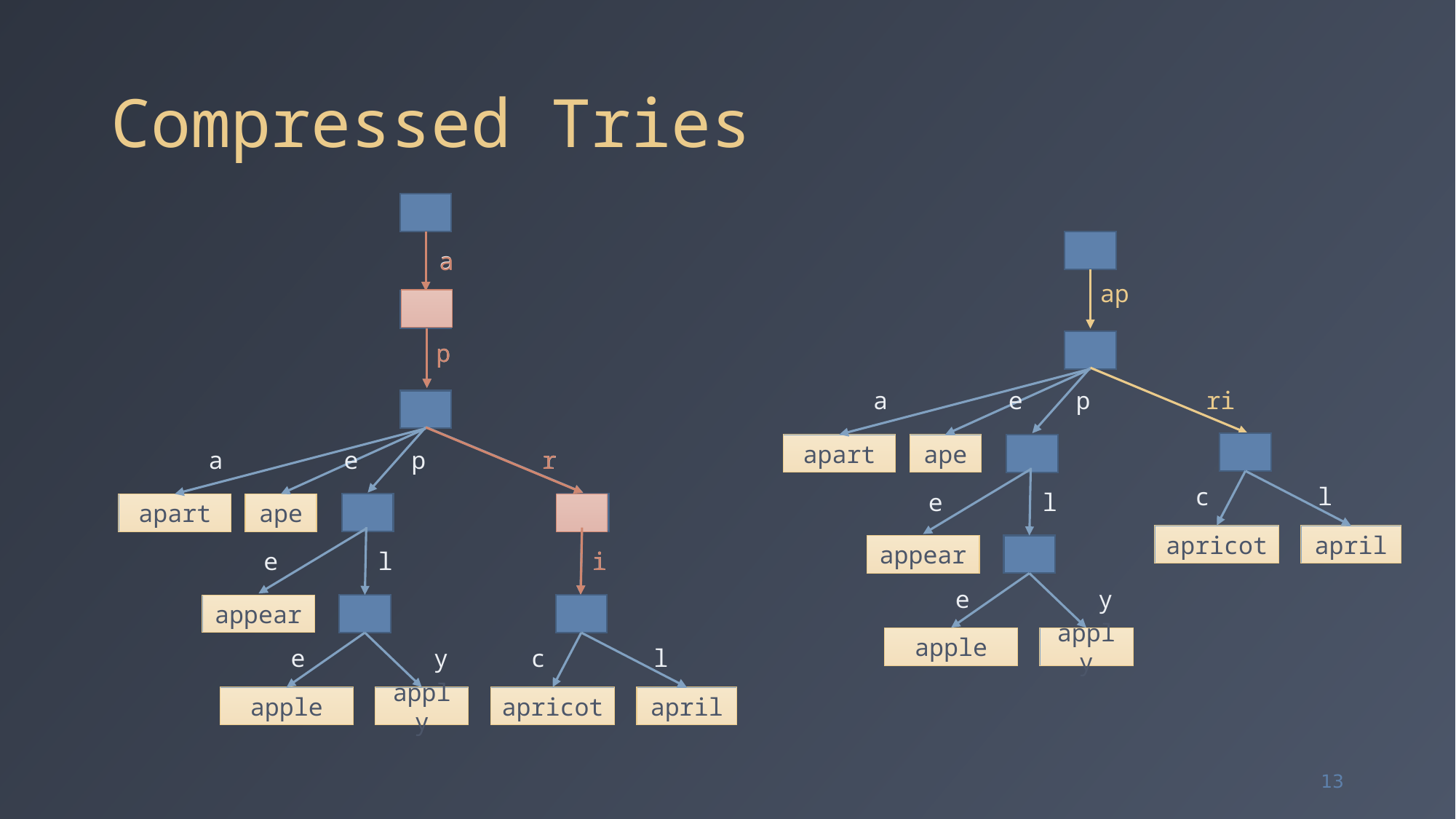

# Compressed Tries

a
a
ap

p
p
a
e
p
ri

apart
ape

a
e
p
r
r
c
l
e
l
apart
ape

apricot
april
appear

e
l
i
i
e
y
appear

apple
apply
e
y
c
l
apple
apply
apricot
april
13